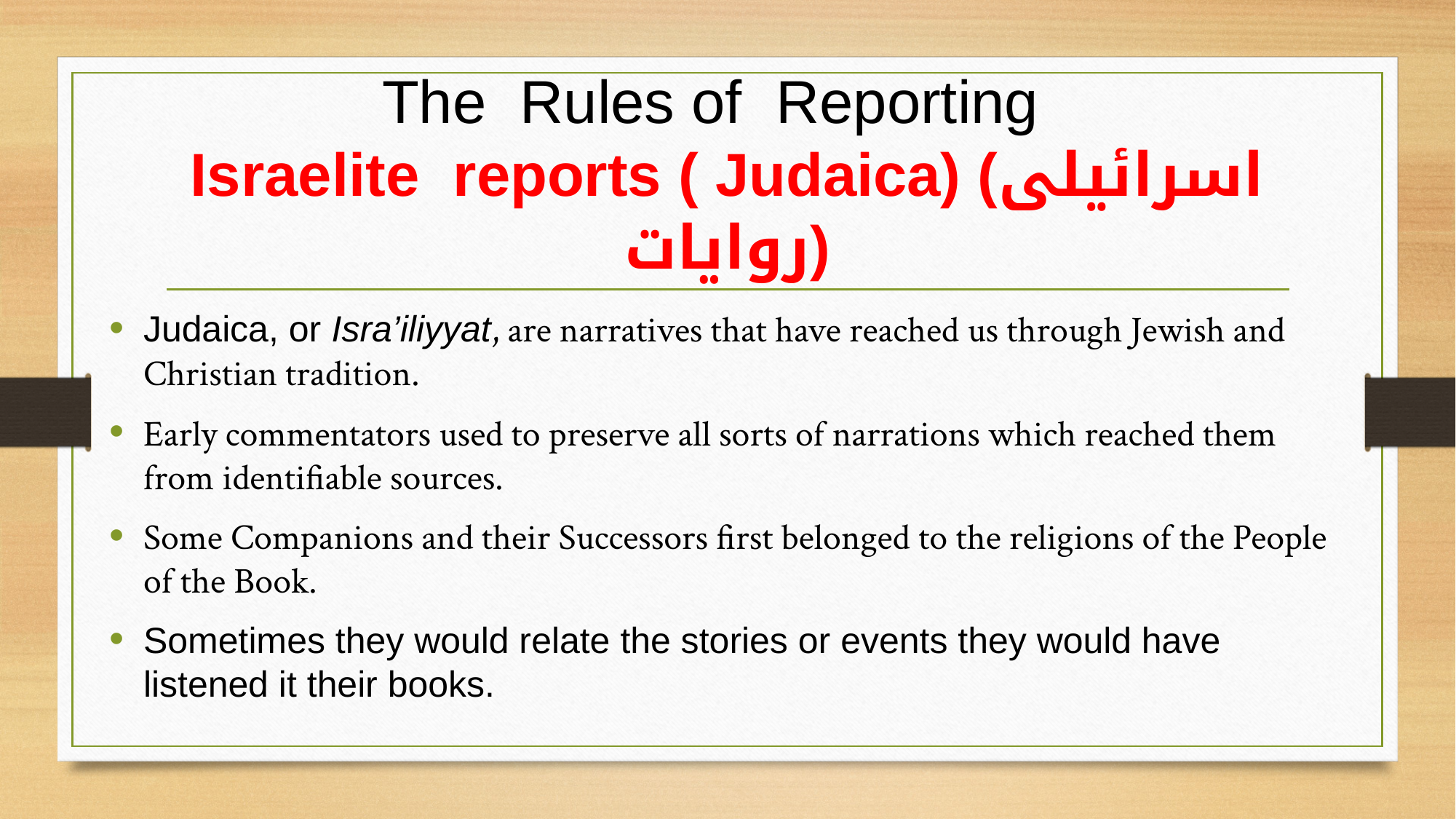

# The  Rules of  Reporting Israelite  reports ( Judaica) (اسرائیلی روایات)
Judaica, or Isra’iliyyat, are narratives that have reached us through Jewish and Christian tradition.
Early commentators used to preserve all sorts of narrations which reached them from identifiable sources.
Some Companions and their Successors first belonged to the religions of the People of the Book.
Sometimes they would relate the stories or events they would have listened it their books.